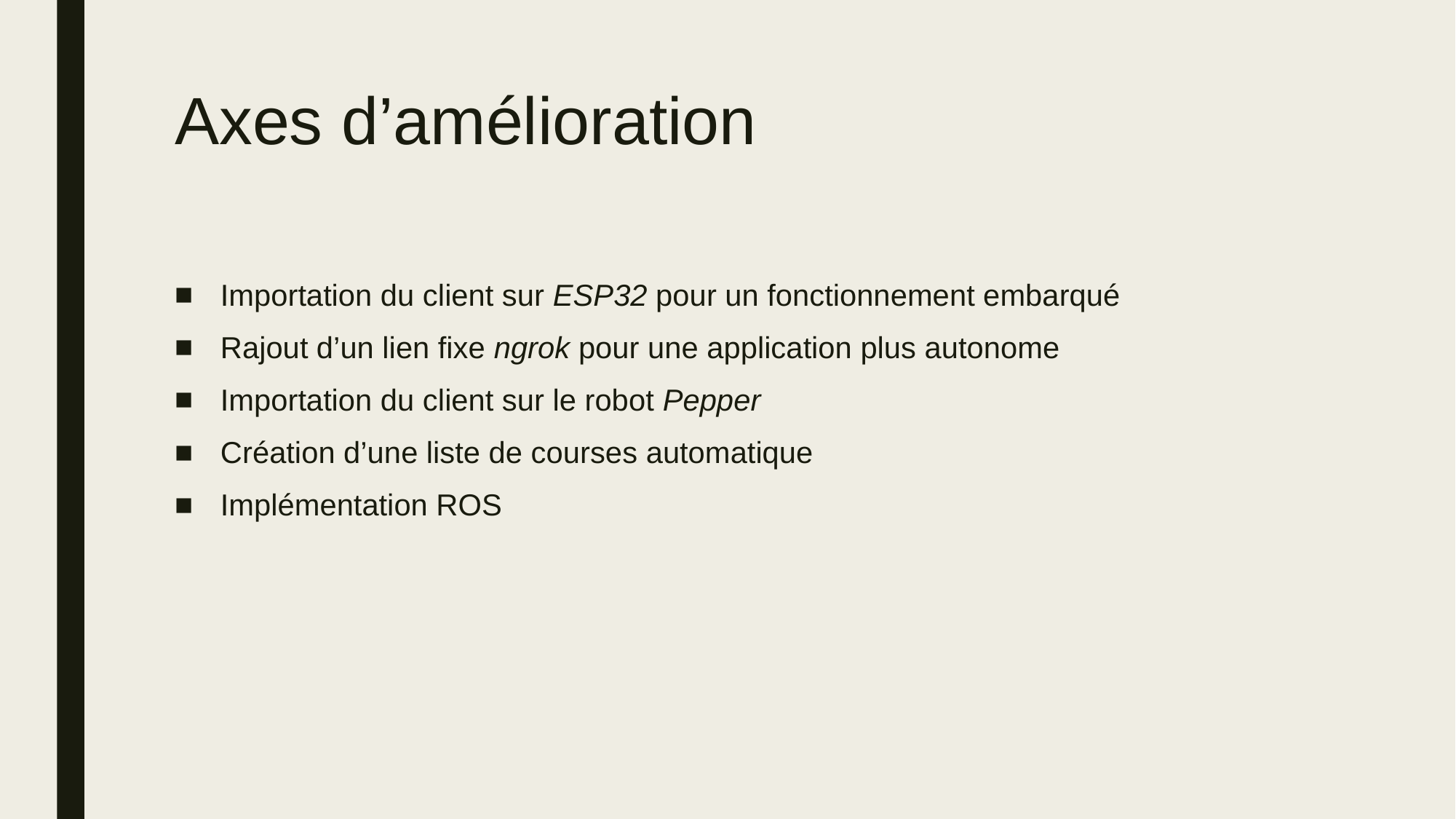

# Axes d’amélioration
Importation du client sur ESP32 pour un fonctionnement embarqué
Rajout d’un lien fixe ngrok pour une application plus autonome
Importation du client sur le robot Pepper
Création d’une liste de courses automatique
Implémentation ROS